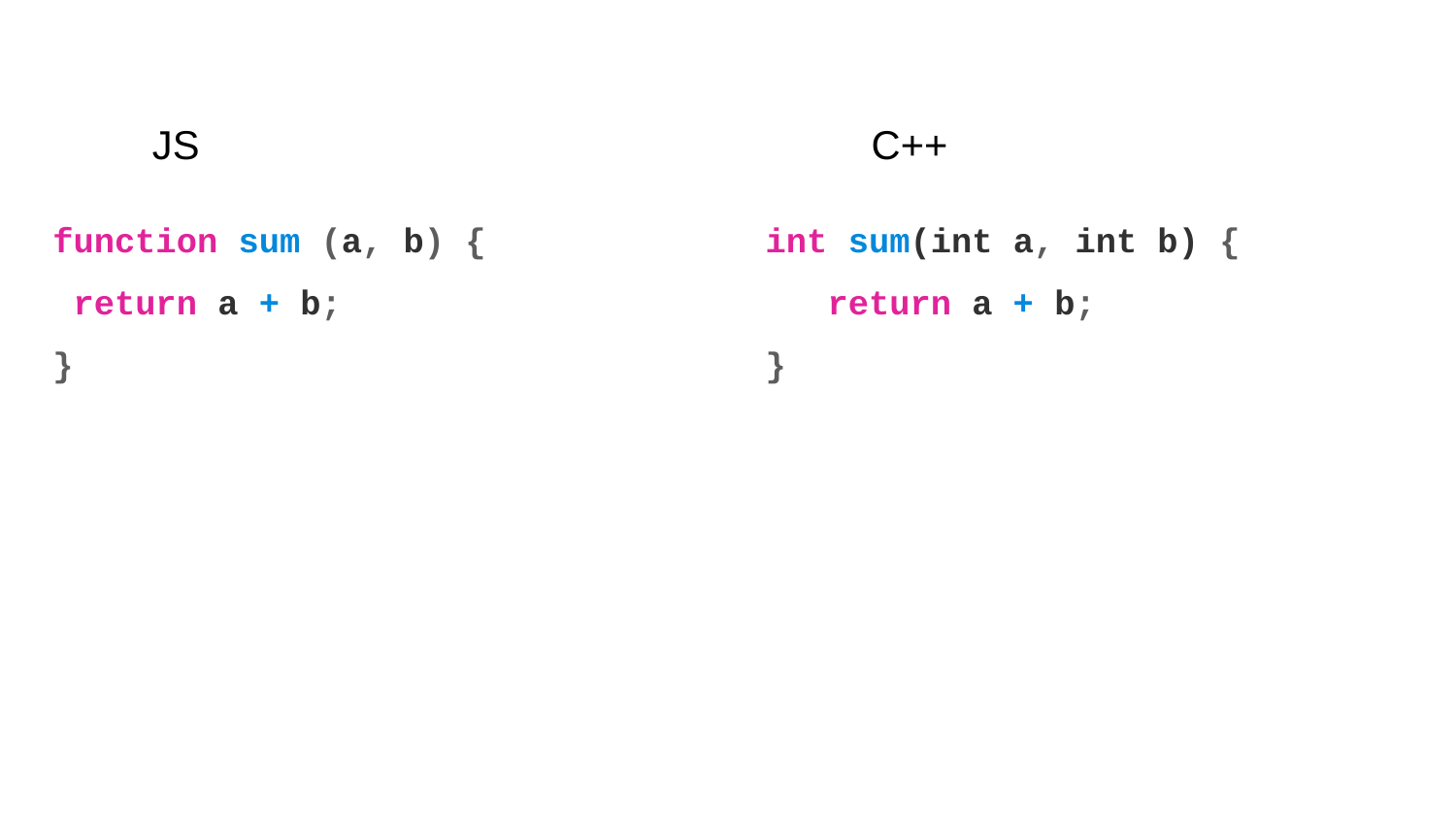

JS
C++
function sum (a, b) {
 return a + b;
}
int sum(int a, int b) {
   return a + b;
}